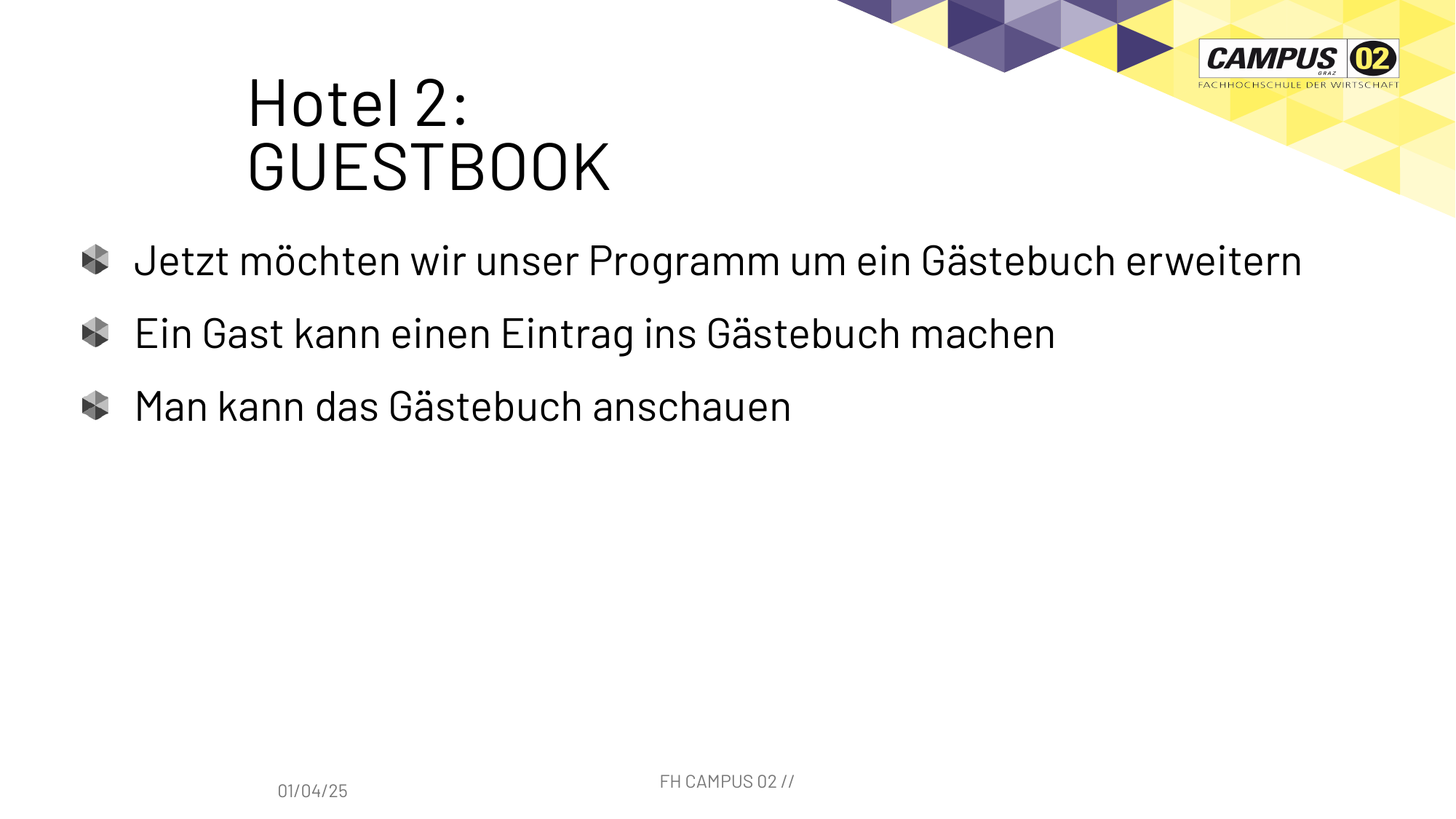

# Hotel 2: GUESTBOOK
Jetzt möchten wir unser Programm um ein Gästebuch erweitern
Ein Gast kann einen Eintrag ins Gästebuch machen
Man kann das Gästebuch anschauen

FH CAMPUS 02 //
01/04/25